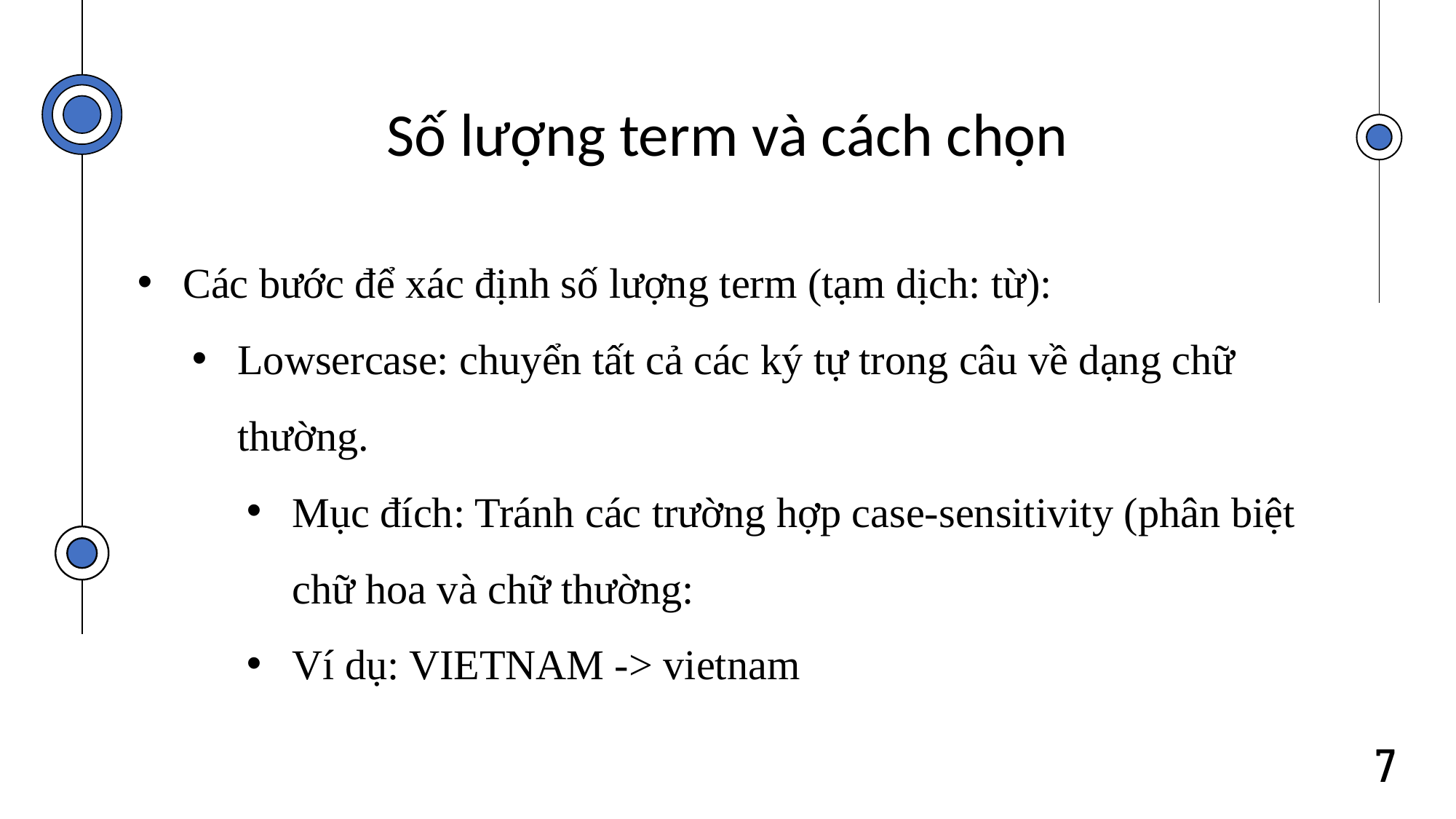

# Số lượng term và cách chọn
Các bước để xác định số lượng term (tạm dịch: từ):
Lowsercase: chuyển tất cả các ký tự trong câu về dạng chữ thường.
Mục đích: Tránh các trường hợp case-sensitivity (phân biệt chữ hoa và chữ thường:
Ví dụ: VIETNAM -> vietnam
7